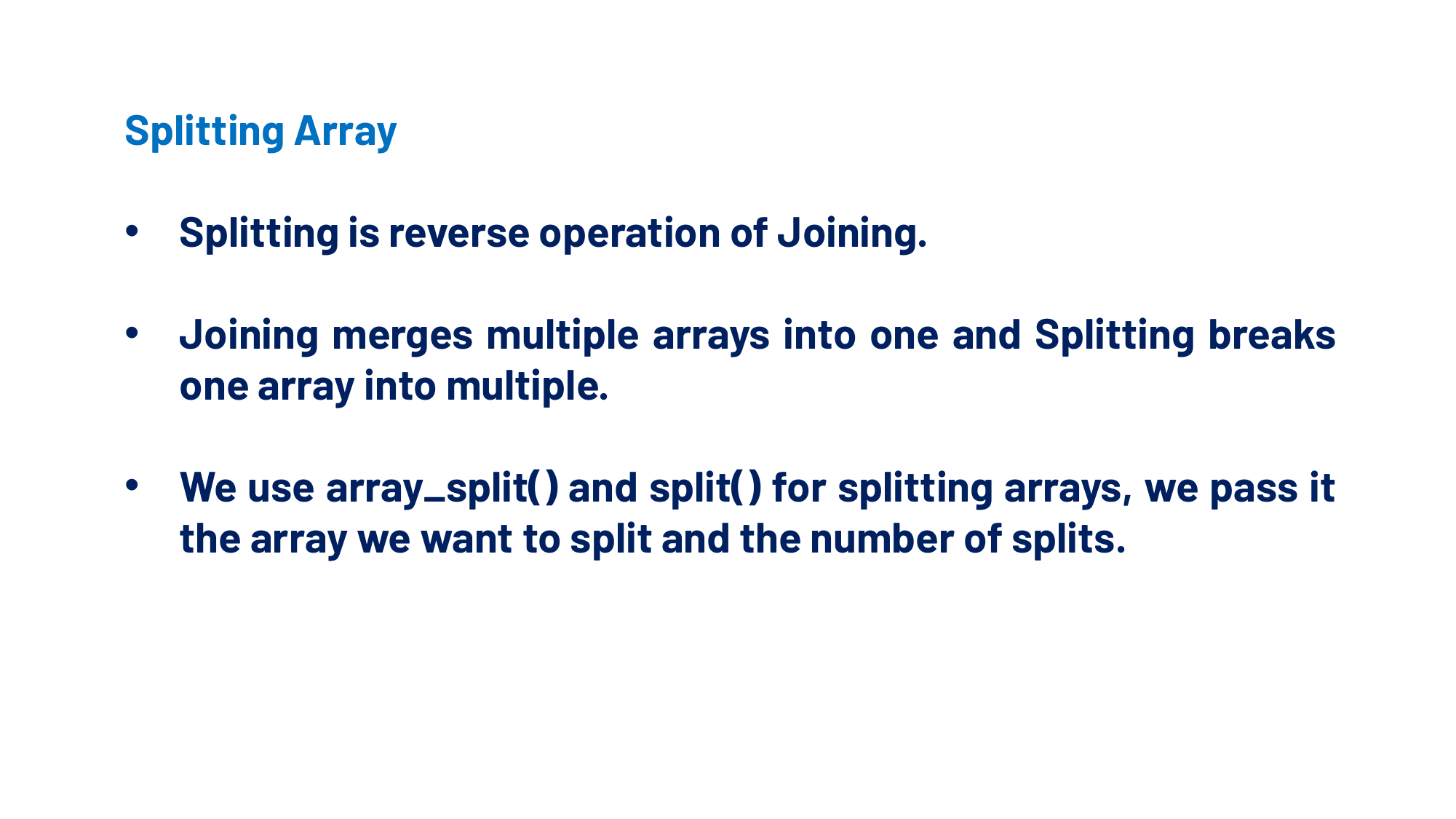

Splitting Array

Splitting is reverse operation of Joining.

Joining merges multiple arrays into one and Splitting breaks one array into multiple.

We use array_split() and split() for splitting arrays, we pass it the array we want to split and the number of splits.